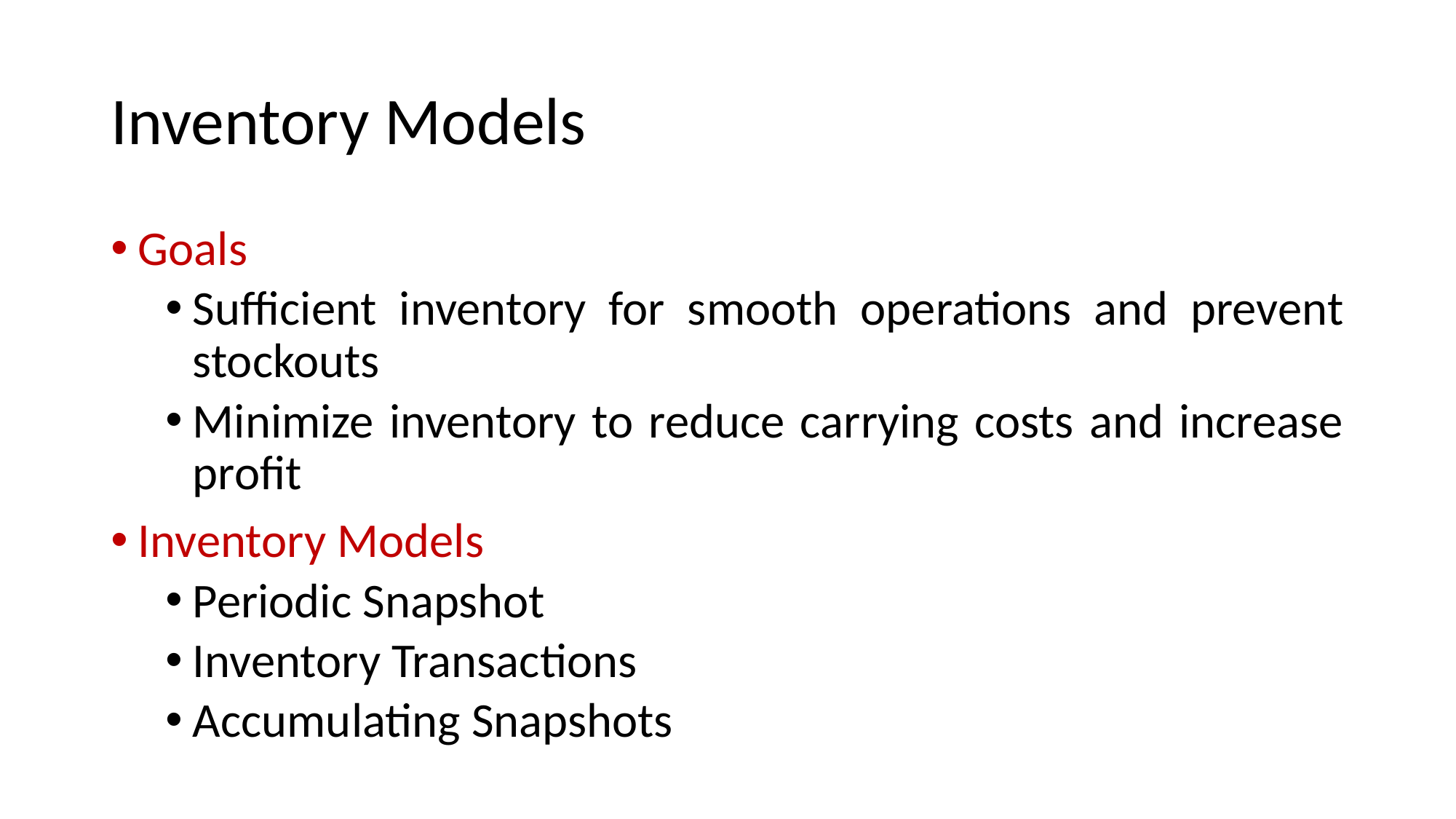

# Inventory Models
Goals
Sufficient inventory for smooth operations and prevent stockouts
Minimize inventory to reduce carrying costs and increase profit
Inventory Models
Periodic Snapshot
Inventory Transactions
Accumulating Snapshots